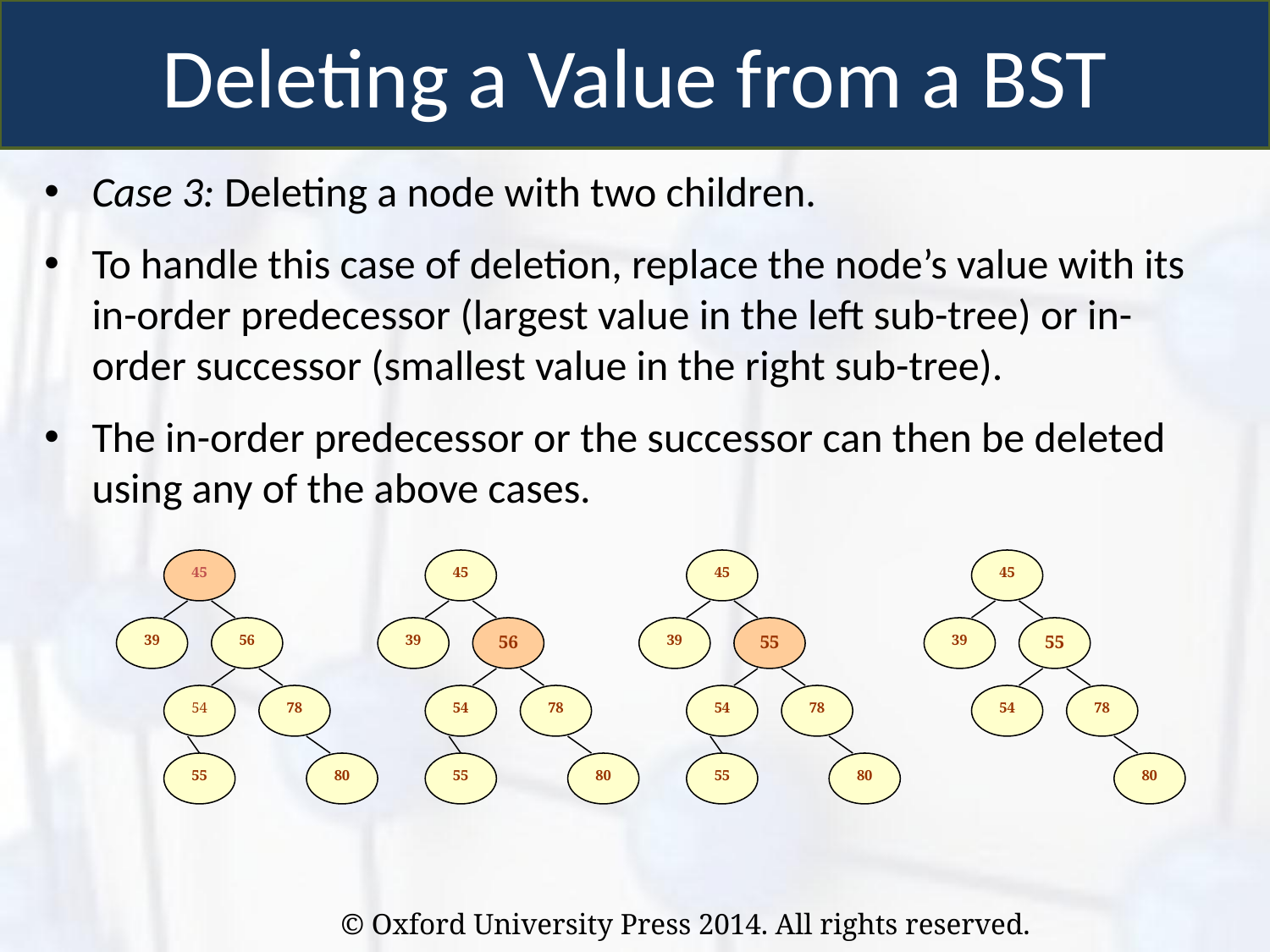

Deleting a Value from a BST
Case 3: Deleting a node with two children.
To handle this case of deletion, replace the node’s value with its in-order predecessor (largest value in the left sub-tree) or in-order successor (smallest value in the right sub-tree).
The in-order predecessor or the successor can then be deleted using any of the above cases.
45
45
45
45

39
56
39
56
39
55
39
55

54
78
54
78
54
78
54
78

55
80
55
80
55
80
80